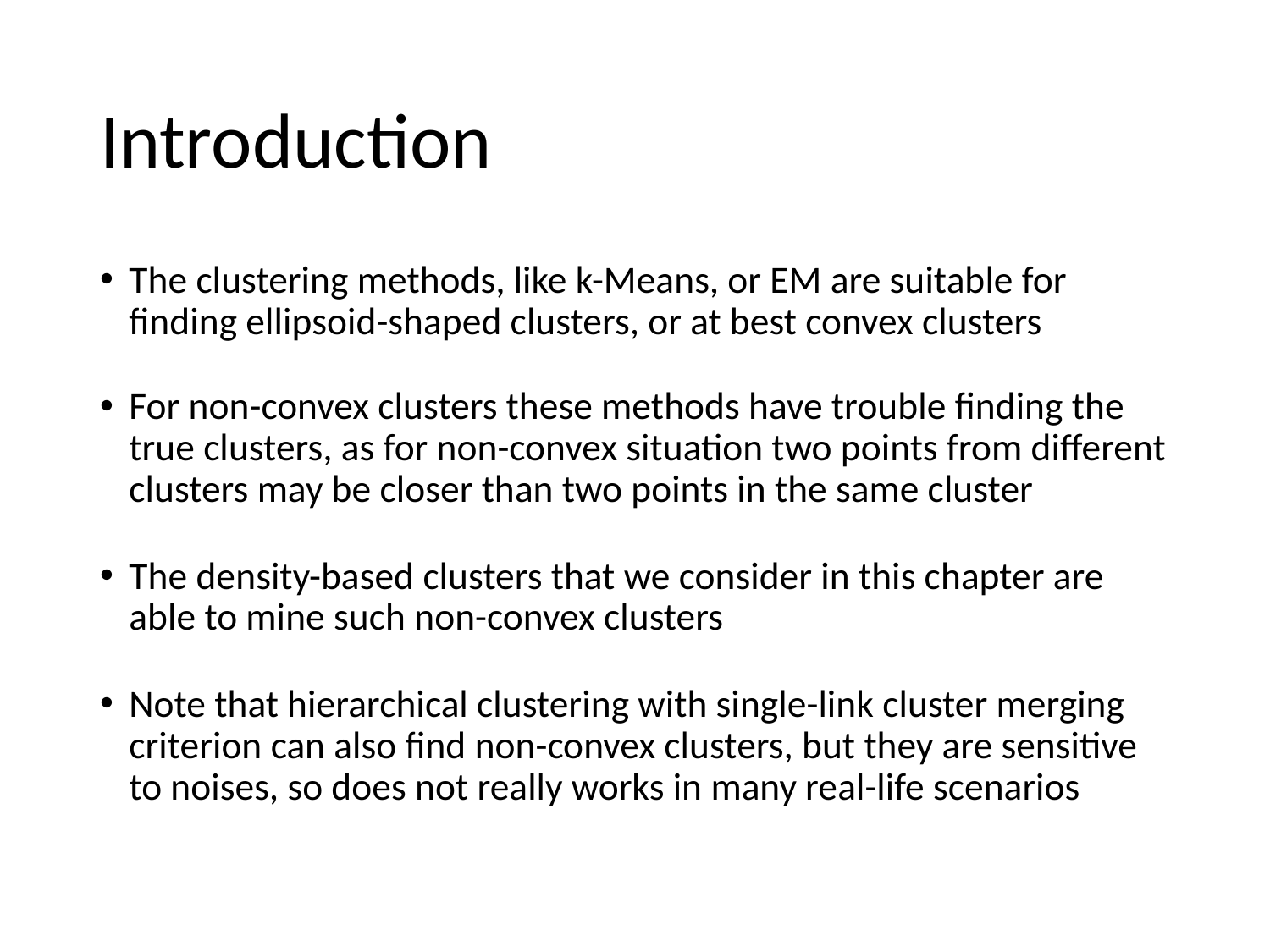

# Introduction
The clustering methods, like k-Means, or EM are suitable for finding ellipsoid-shaped clusters, or at best convex clusters

For non-convex clusters these methods have trouble finding the true clusters, as for non-convex situation two points from different clusters may be closer than two points in the same cluster

The density-based clusters that we consider in this chapter are able to mine such non-convex clusters

Note that hierarchical clustering with single-link cluster merging criterion can also find non-convex clusters, but they are sensitive to noises, so does not really works in many real-life scenarios